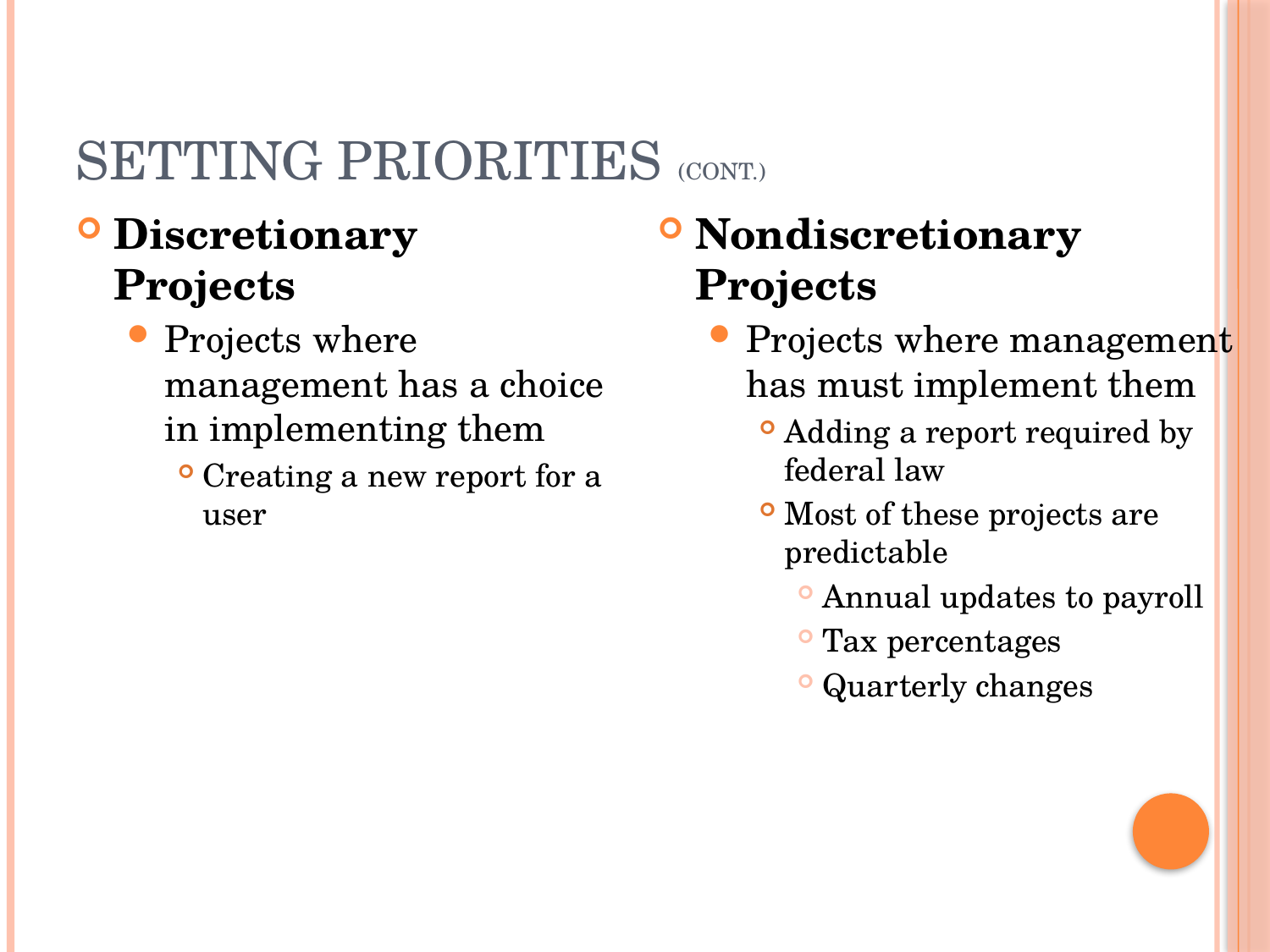

# Setting Priorities (Cont.)
Discretionary Projects
Projects where management has a choice in implementing them
Creating a new report for a user
Nondiscretionary Projects
Projects where management has must implement them
Adding a report required by federal law
Most of these projects are predictable
Annual updates to payroll
Tax percentages
Quarterly changes
29